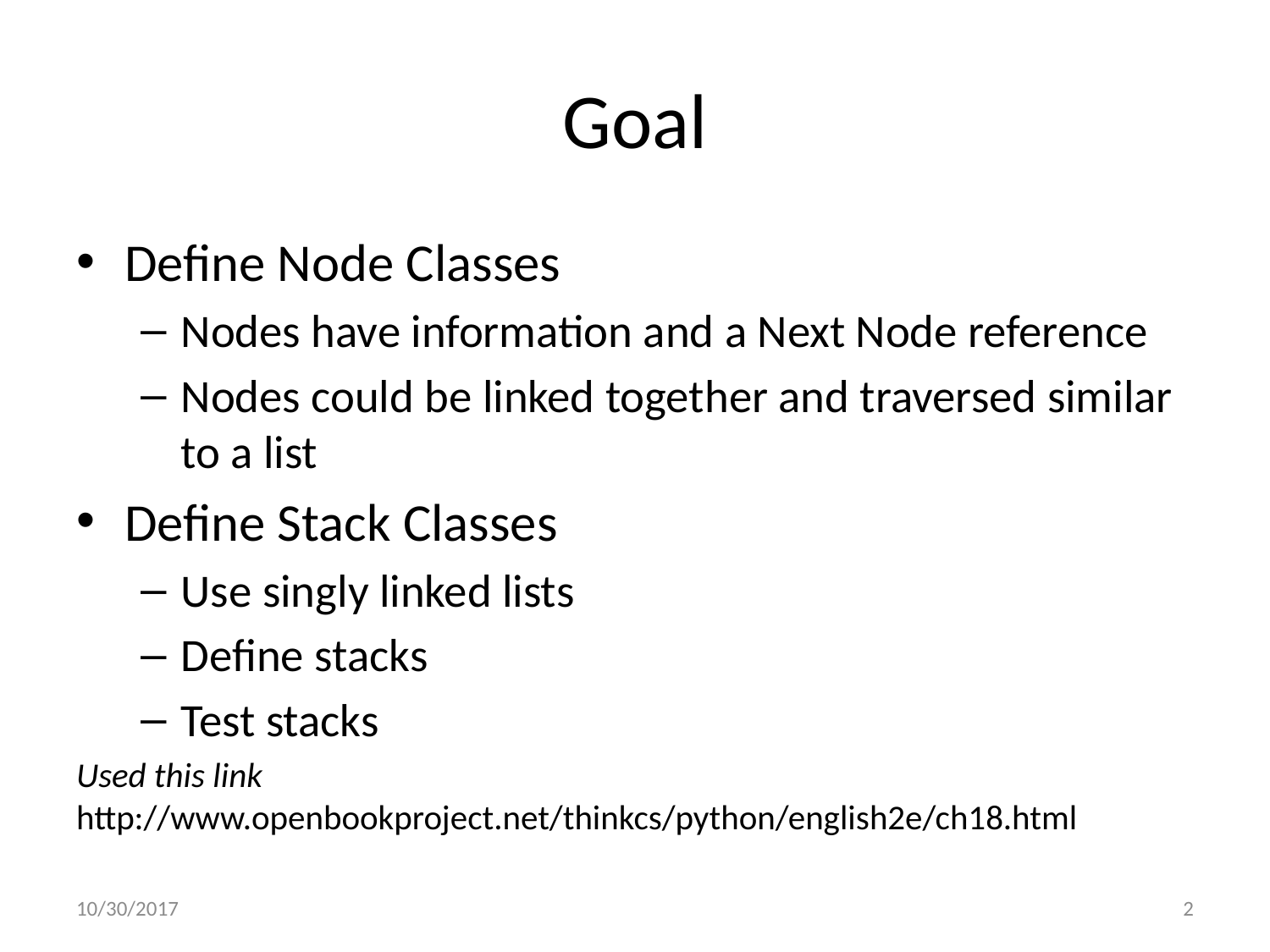

# Goal
Define Node Classes
Nodes have information and a Next Node reference
Nodes could be linked together and traversed similar to a list
Define Stack Classes
Use singly linked lists
Define stacks
Test stacks
Used this link http://www.openbookproject.net/thinkcs/python/english2e/ch18.html
10/30/2017
2